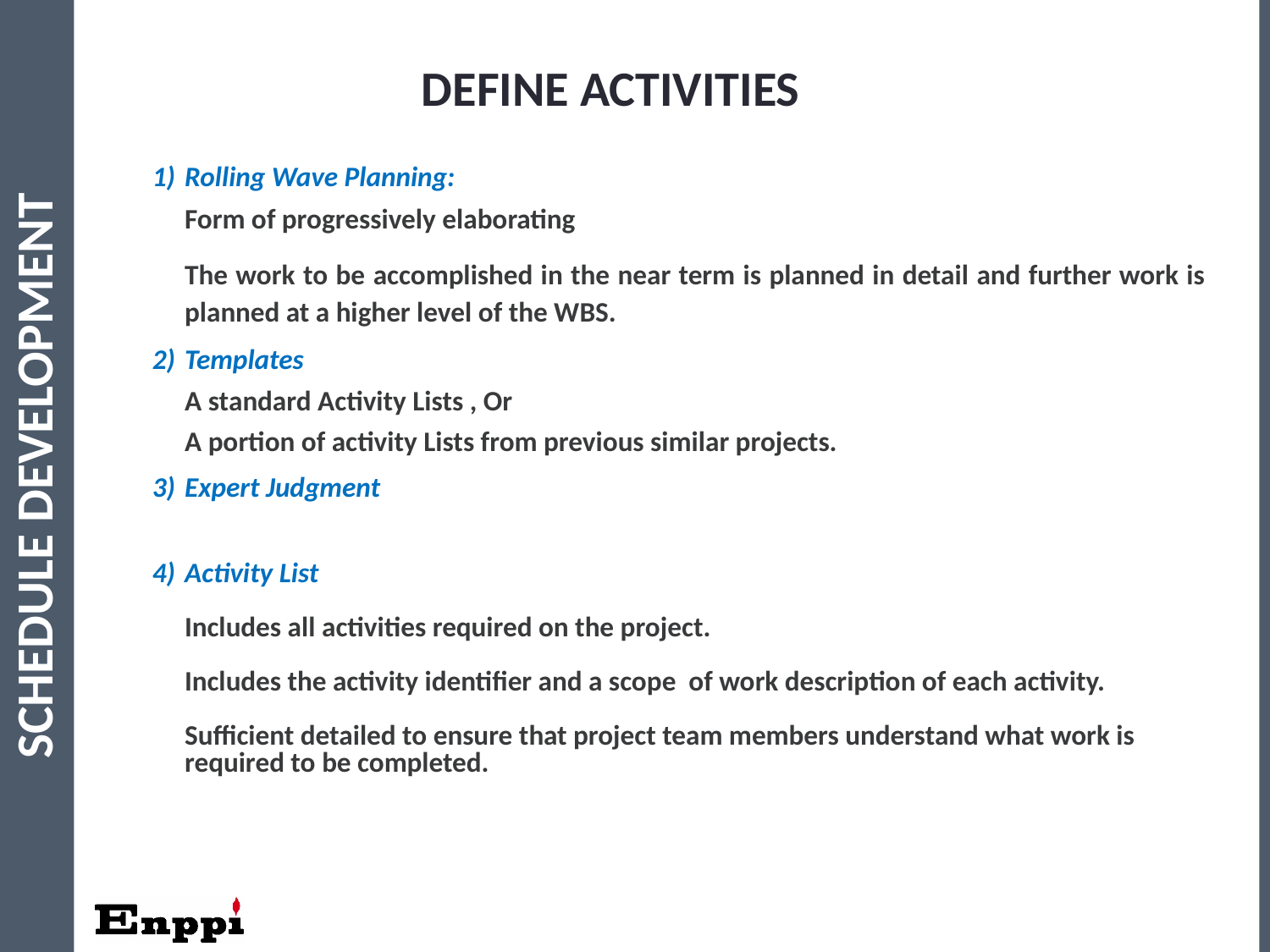

DEFINE ACTIVITIES
Rolling Wave Planning:

Form of progressively elaborating

The work to be accomplished in the near term is planned in detail and further work is planned at a higher level of the WBS.

Templates

A standard Activity Lists , Or

A portion of activity Lists from previous similar projects.

Expert Judgment

Activity List

Includes all activities required on the project.

Includes the activity identifier and a scope  of work description of each activity.

Sufficient detailed to ensure that project team members understand what work is required to be completed.

Schedule Development